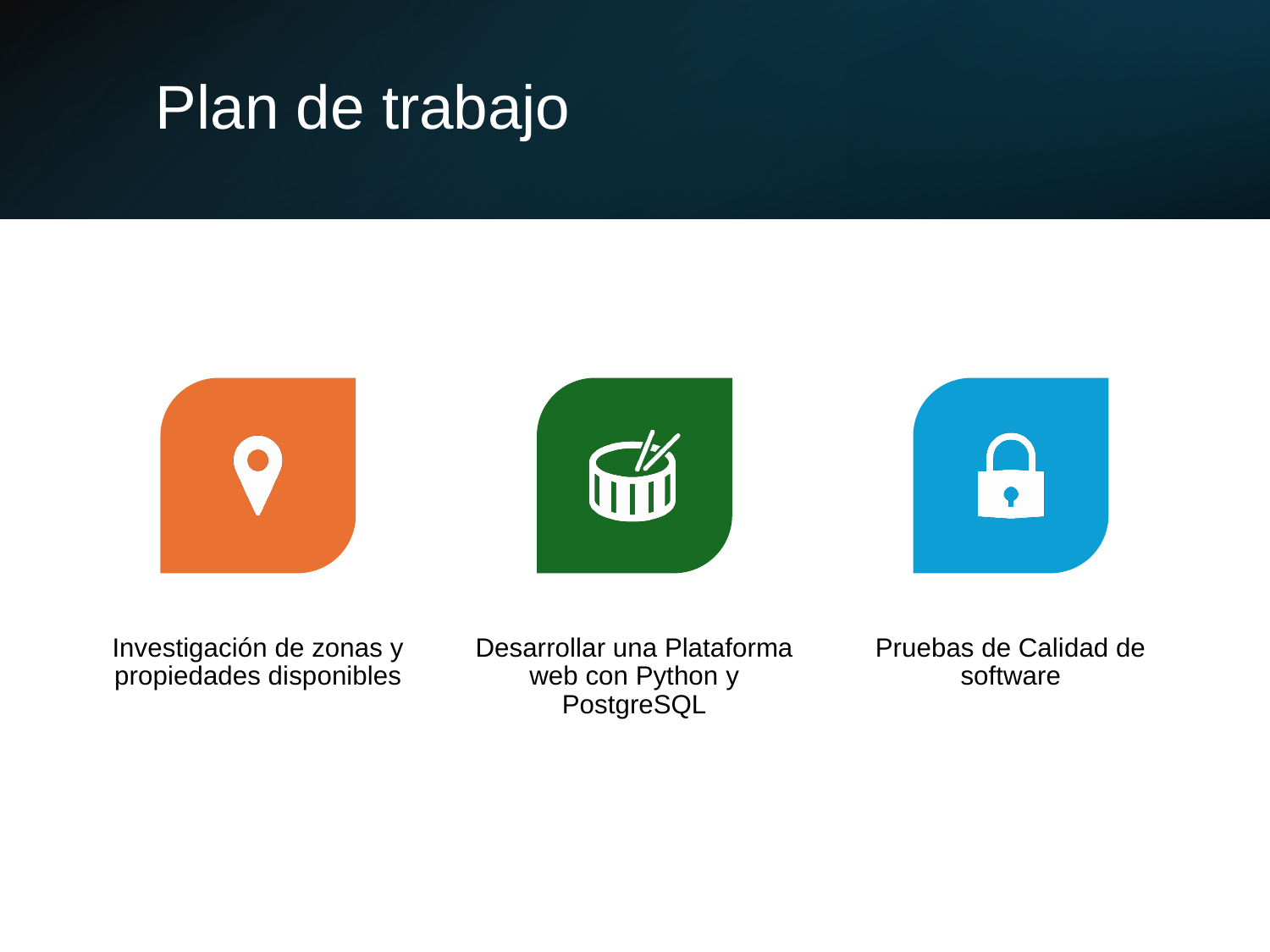

# Plan de trabajo

Investigación de zonas y propiedades disponibles

Desarrollar una Plataforma web con Python y PostgreSQL

Pruebas de Calidad de software